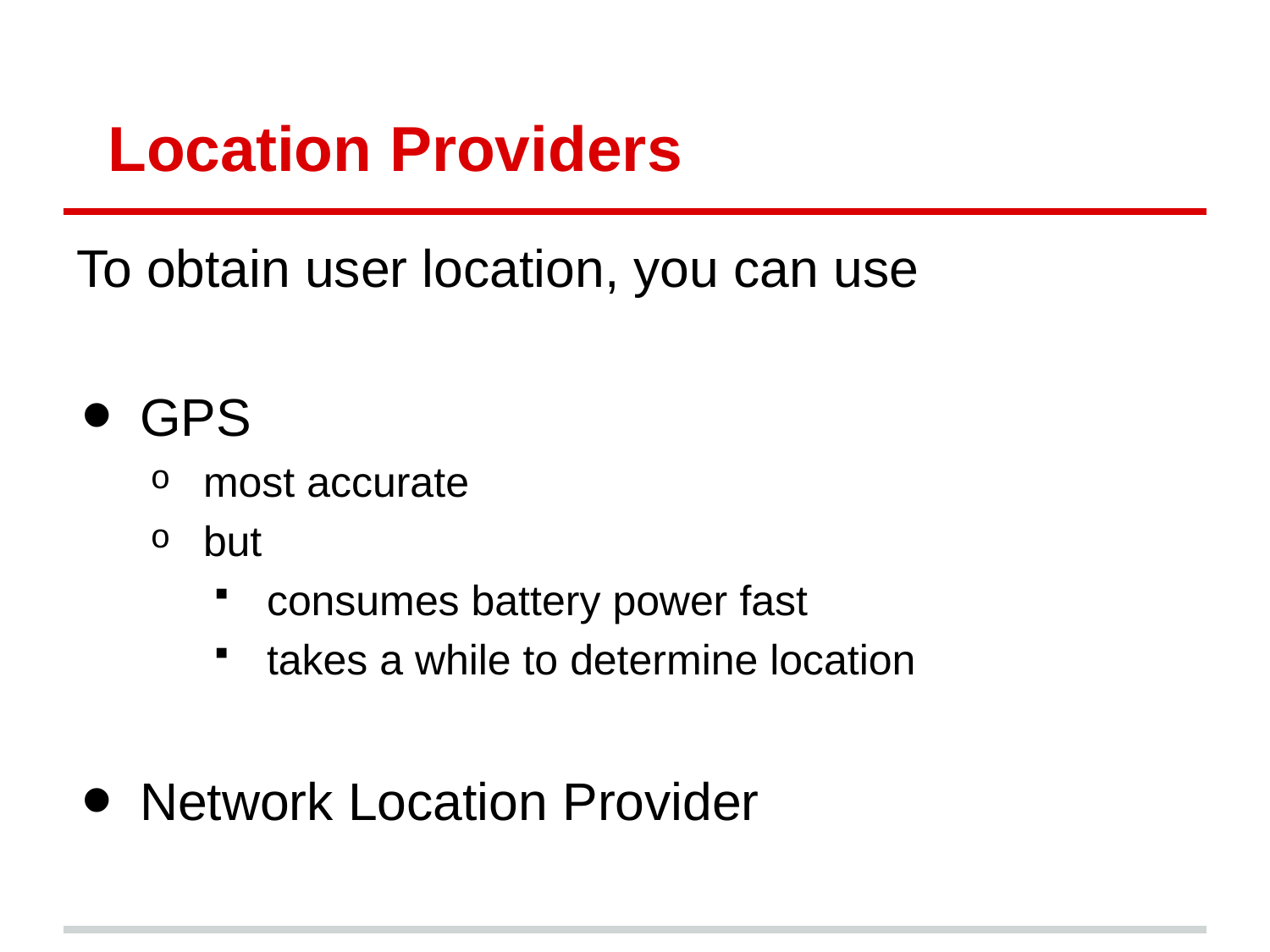

# Location Providers
To obtain user location, you can use

GPS
most accurate
but
consumes battery power fast
takes a while to determine location

Network Location Provider